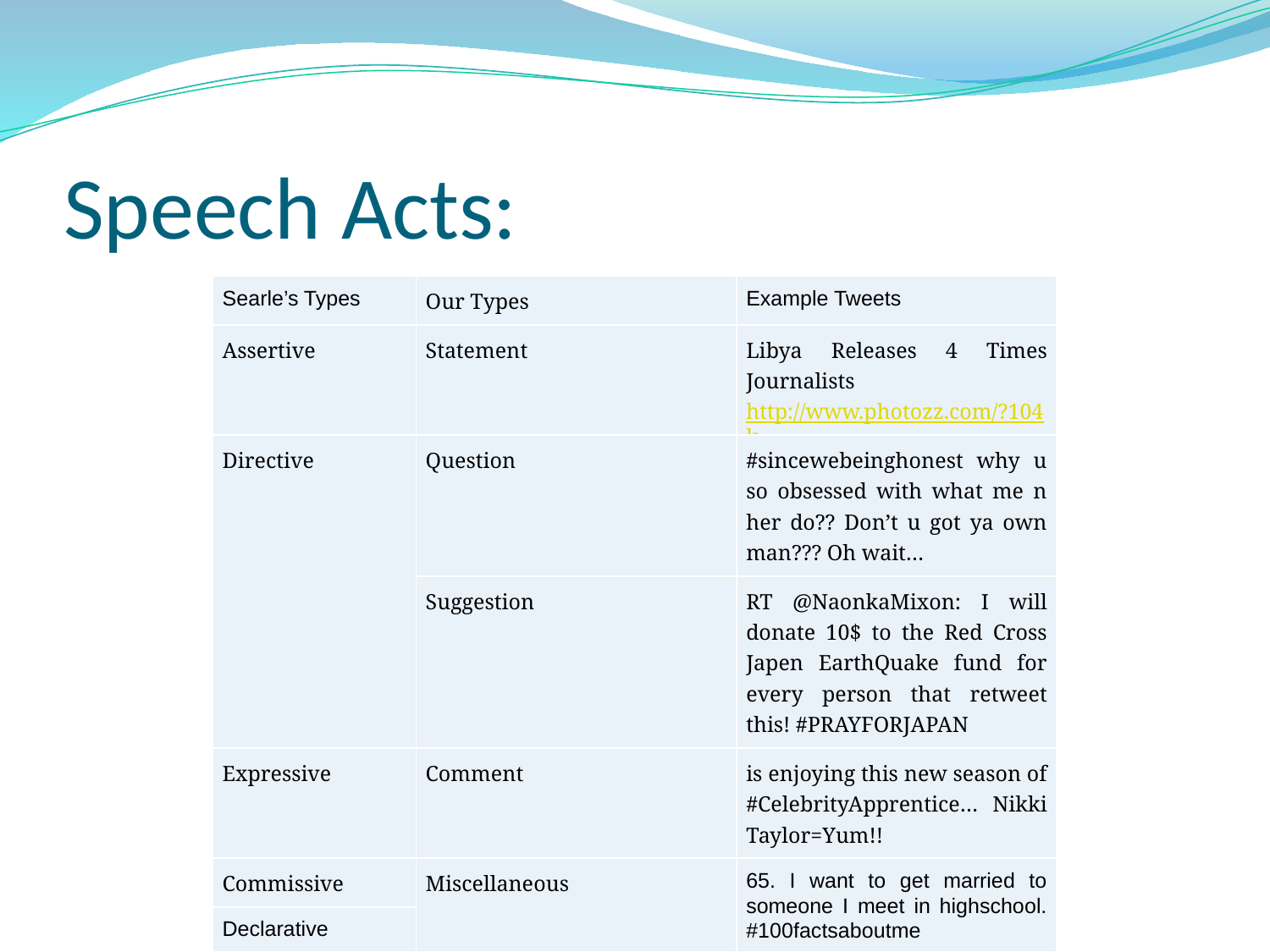

# Speech Acts:
| Searle’s Types | Our Types | Example Tweets |
| --- | --- | --- |
| Assertive | Statement | Libya Releases 4 Times Journalists http://www.photozz.com/?104k |
| Directive | Question | #sincewebeinghonest why u so obsessed with what me n her do?? Don’t u got ya own man??? Oh wait… |
|  | Suggestion | RT @NaonkaMixon: I will donate 10$ to the Red Cross Japen EarthQuake fund for every person that retweet this! #PRAYFORJAPAN |
| Expressive | Comment | is enjoying this new season of #CelebrityApprentice… Nikki Taylor=Yum!! |
| Commissive | Miscellaneous | 65. I want to get married to someone I meet in highschool. #100factsaboutme |
| Declarative |  |  |